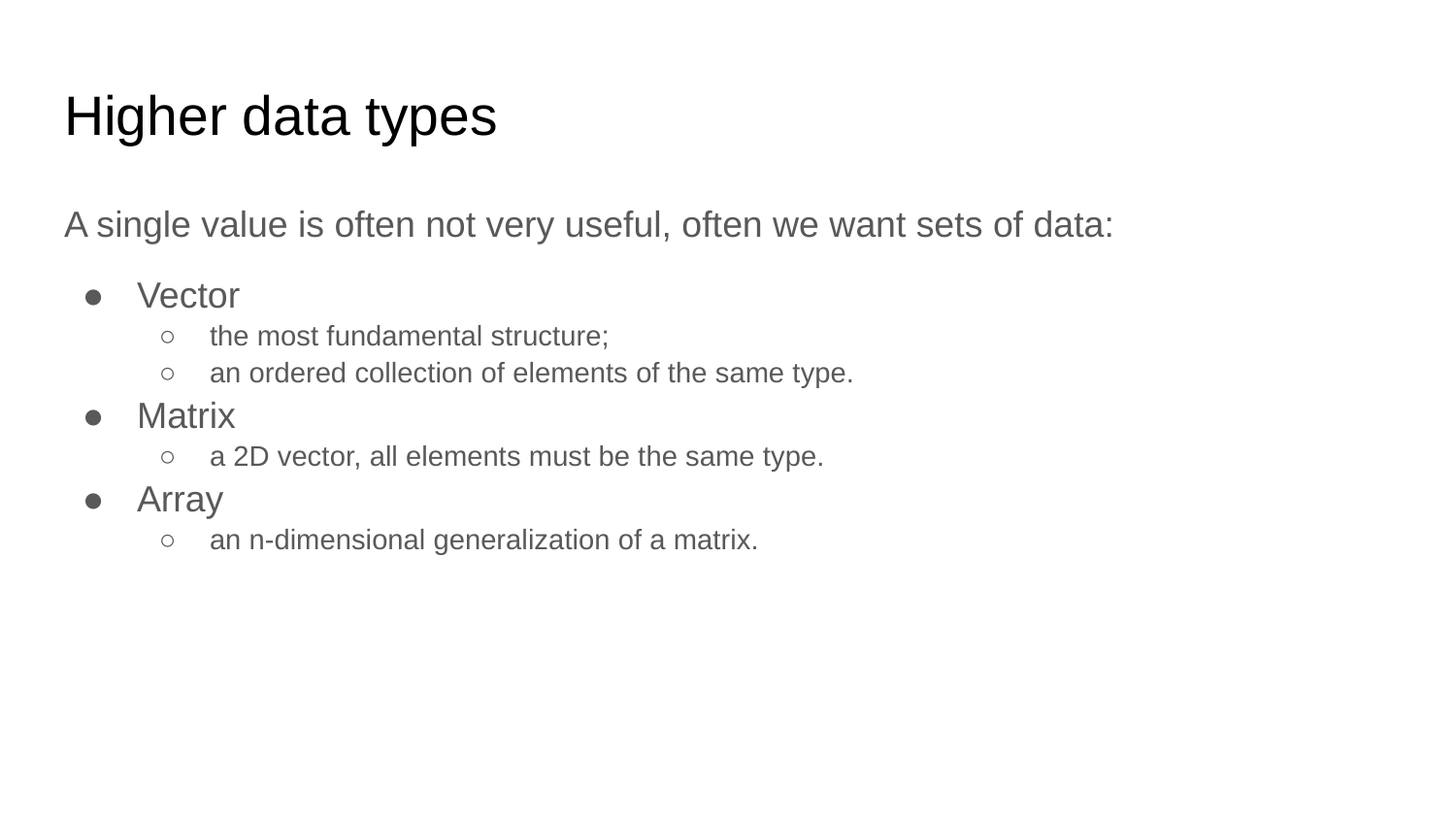

# Higher data types
A single value is often not very useful, often we want sets of data:
Vector
the most fundamental structure;
an ordered collection of elements of the same type.
Matrix
a 2D vector, all elements must be the same type.
Array
an n-dimensional generalization of a matrix.